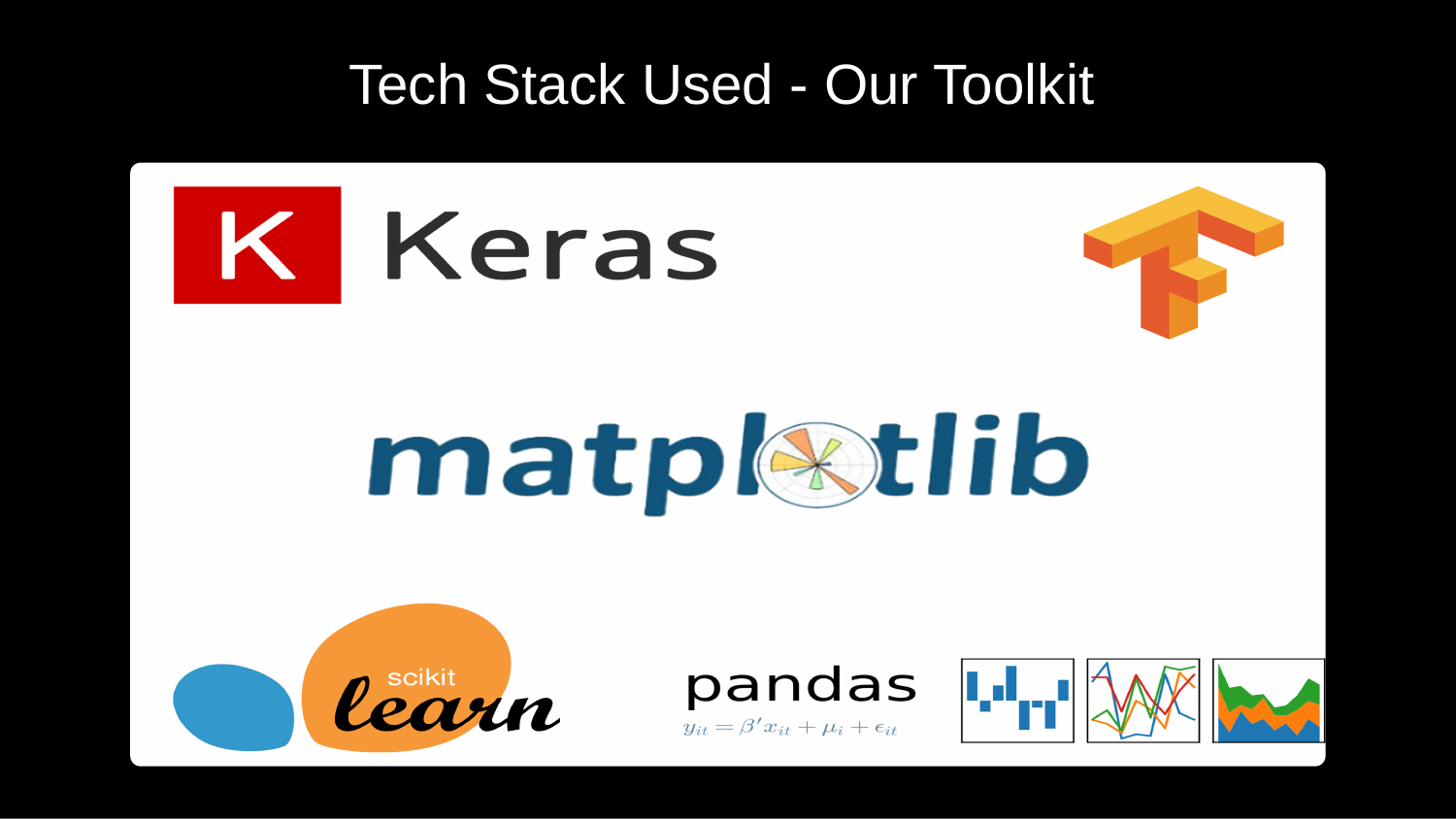

# Tech Stack Used - Our Toolkit